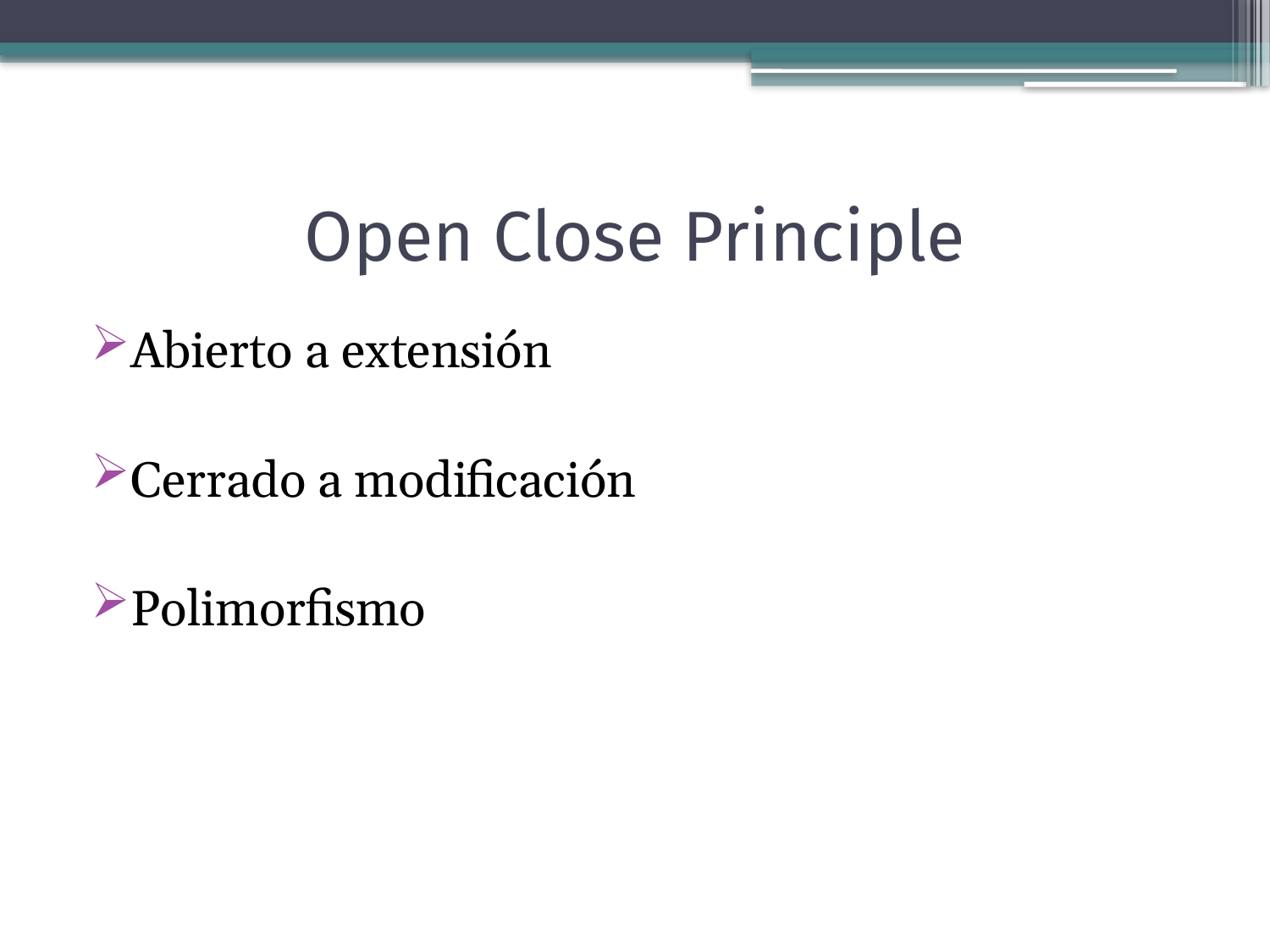

# Open Close Principle
Abierto a extensión

Cerrado a modificación

Polimorfismo